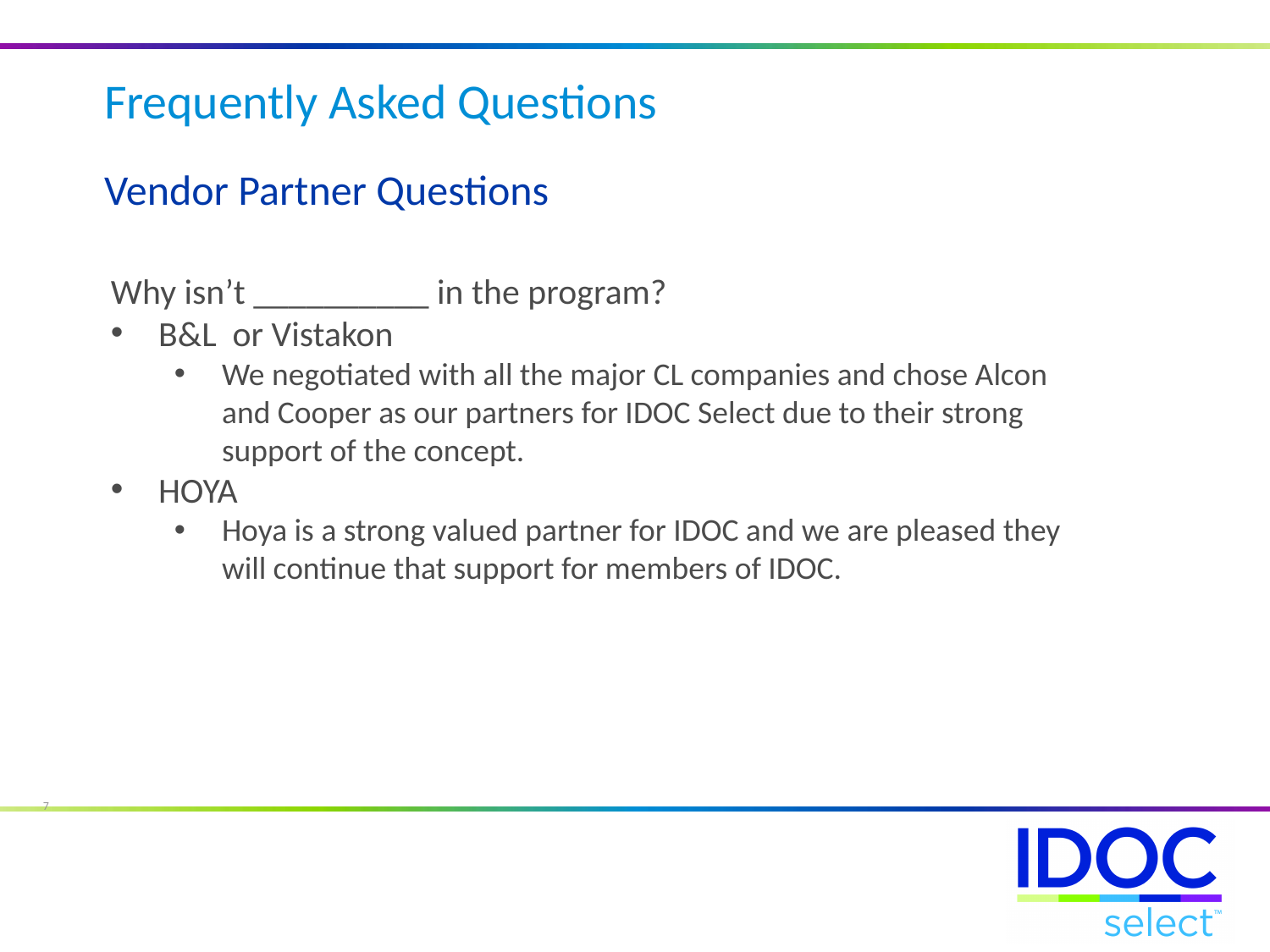

Frequently Asked Questions
Vendor Partner Questions
Why isn’t __________ in the program?
B&L  or Vistakon
We negotiated with all the major CL companies and chose Alcon and Cooper as our partners for IDOC Select due to their strong support of the concept.
HOYA
Hoya is a strong valued partner for IDOC and we are pleased they will continue that support for members of IDOC.
7